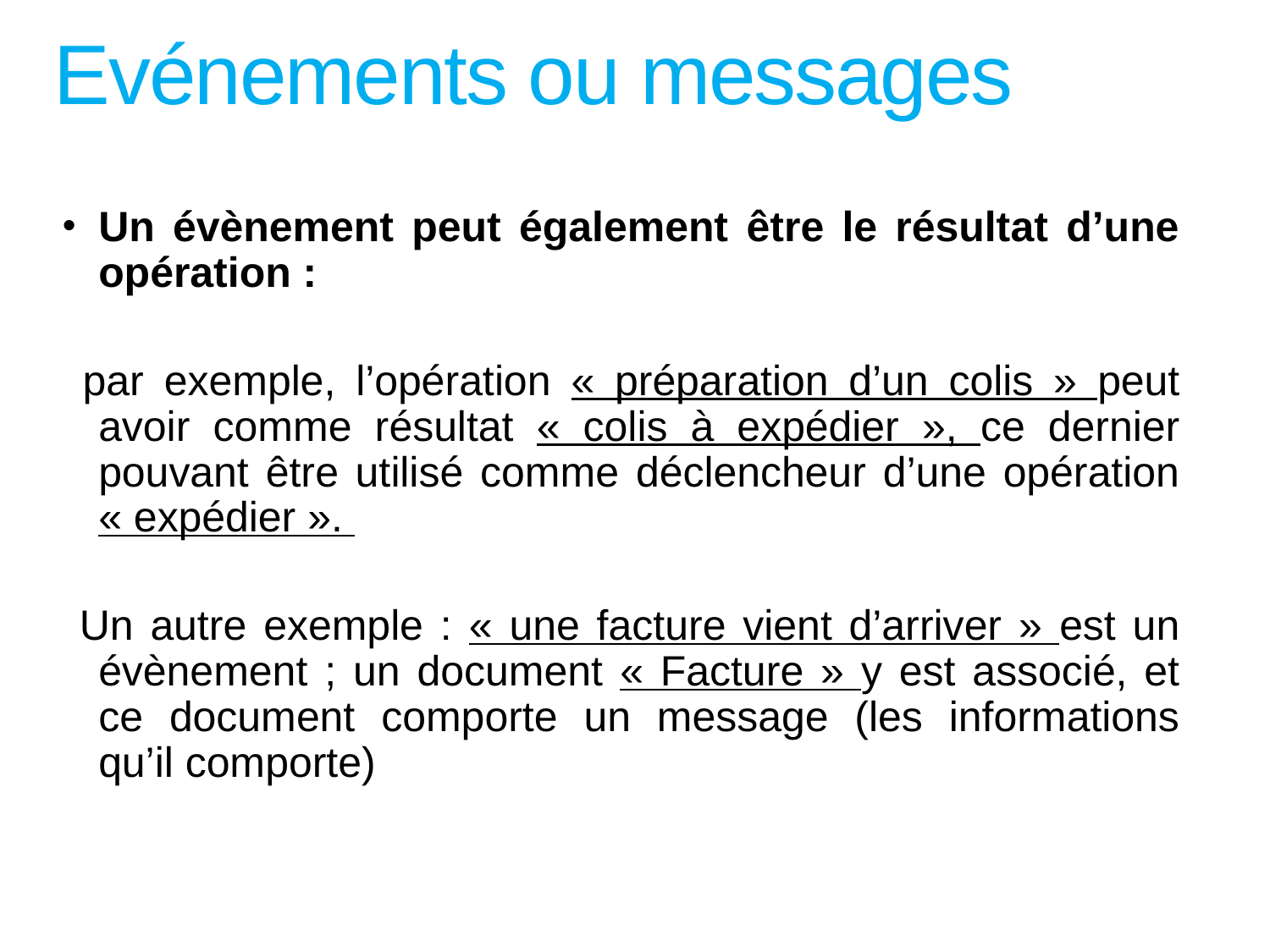

# Evénements ou messages
Un évènement peut également être le résultat d’une opération :

 par exemple, l’opération « préparation d’un colis » peut avoir comme résultat « colis à expédier », ce dernier pouvant être utilisé comme déclencheur d’une opération « expédier ».

 Un autre exemple : « une facture vient d’arriver » est un évènement ; un document « Facture » y est associé, et ce document comporte un message (les informations qu’il comporte)